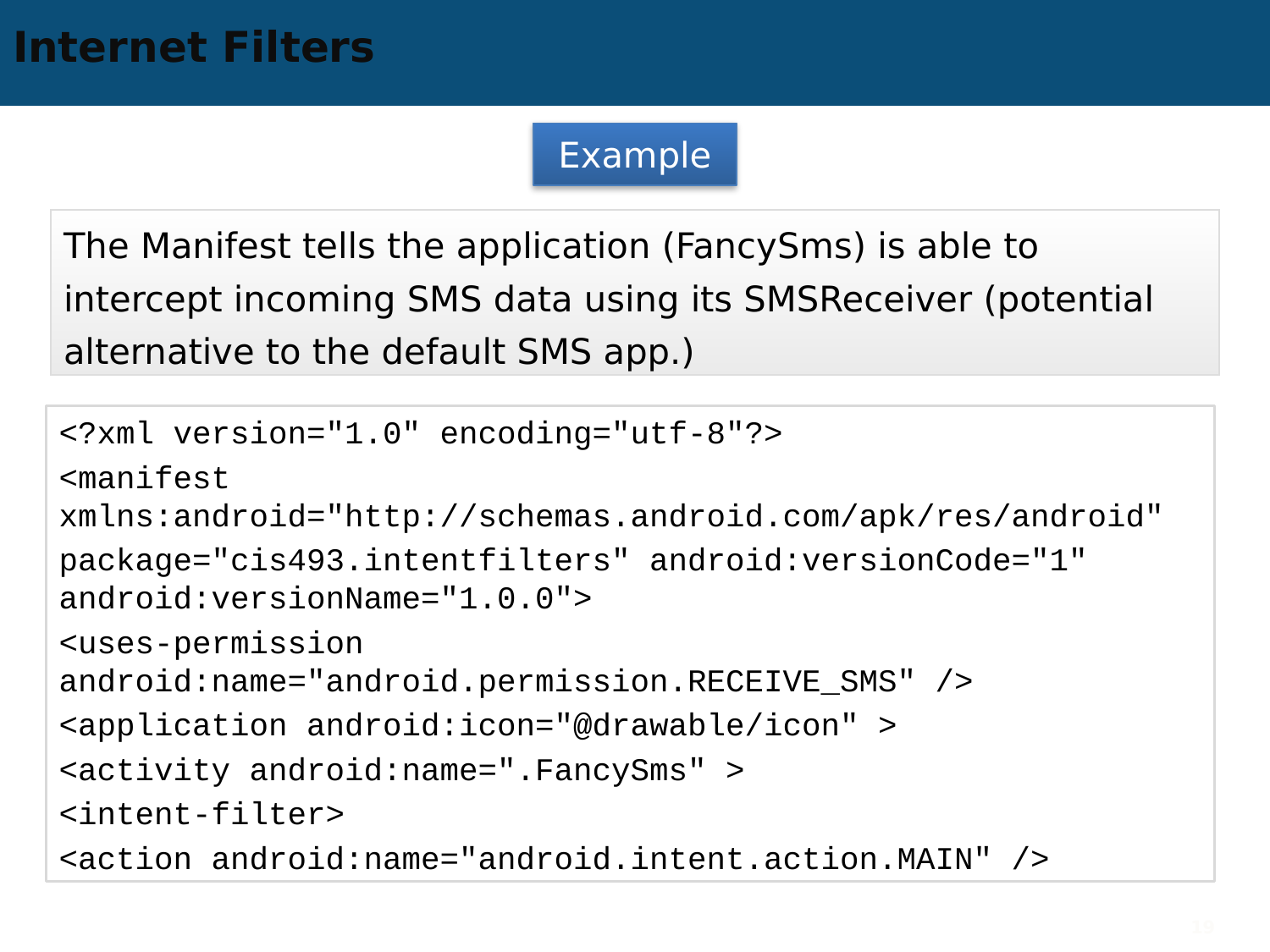

# Internet Filters
Example
The Manifest tells the application (FancySms) is able to intercept incoming SMS data using its SMSReceiver (potential alternative to the default SMS app.)
<?xml version="1.0" encoding="utf‐8"?>
<manifest xmlns:android="http://schemas.android.com/apk/res/android"
package="cis493.intentfilters" android:versionCode="1" android:versionName="1.0.0">
<uses‐permission android:name="android.permission.RECEIVE_SMS" />
<application android:icon="@drawable/icon" >
<activity android:name=".FancySms" >
<intent‐filter>
<action android:name="android.intent.action.MAIN" />